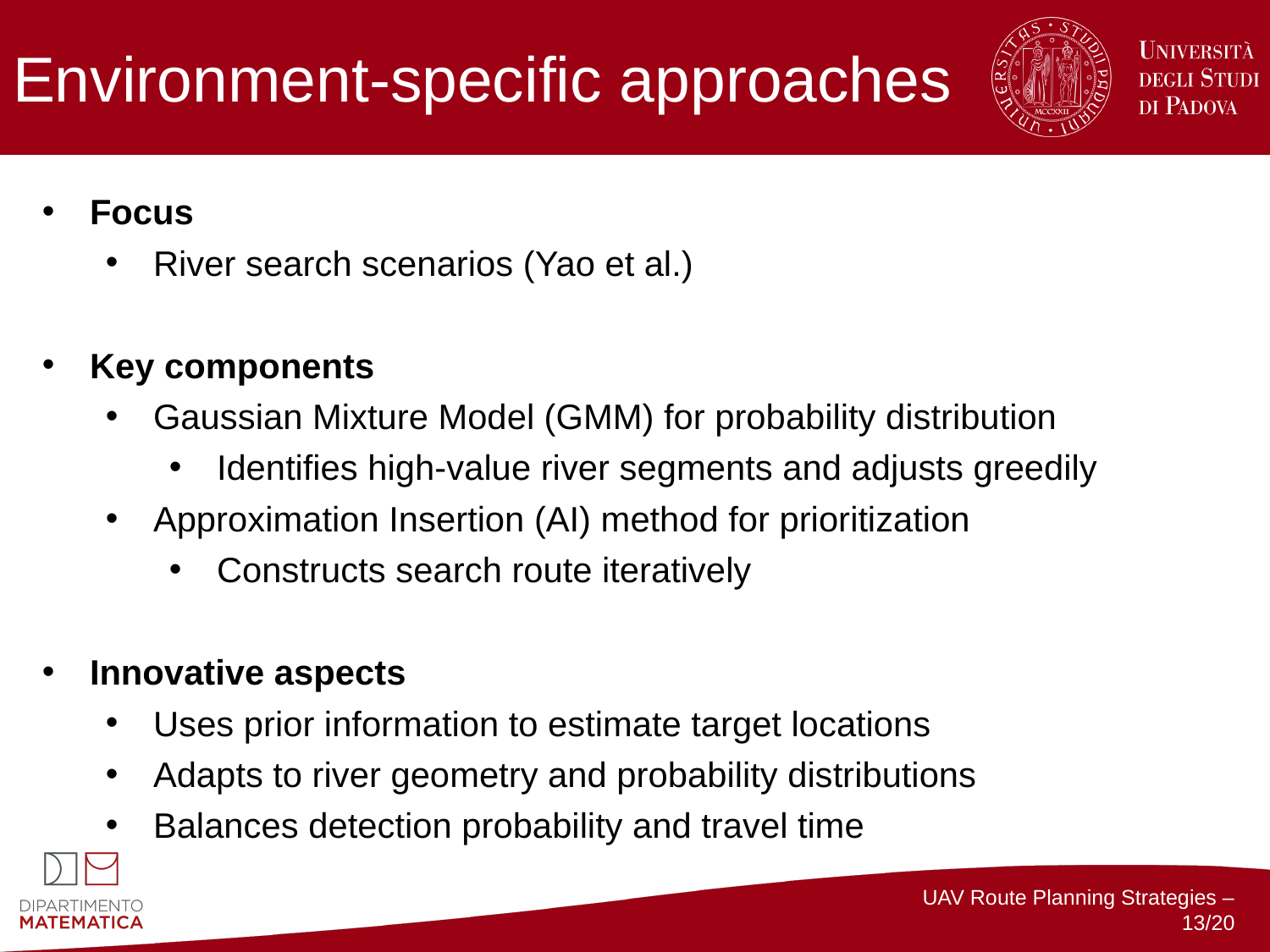

# Environment-specific approaches
Focus
River search scenarios (Yao et al.)

Key components
Gaussian Mixture Model (GMM) for probability distribution
Identifies high-value river segments and adjusts greedily
Approximation Insertion (AI) method for prioritization
Constructs search route iteratively

Innovative aspects
Uses prior information to estimate target locations
Adapts to river geometry and probability distributions
Balances detection probability and travel time
UAV Route Planning Strategies – 13/20